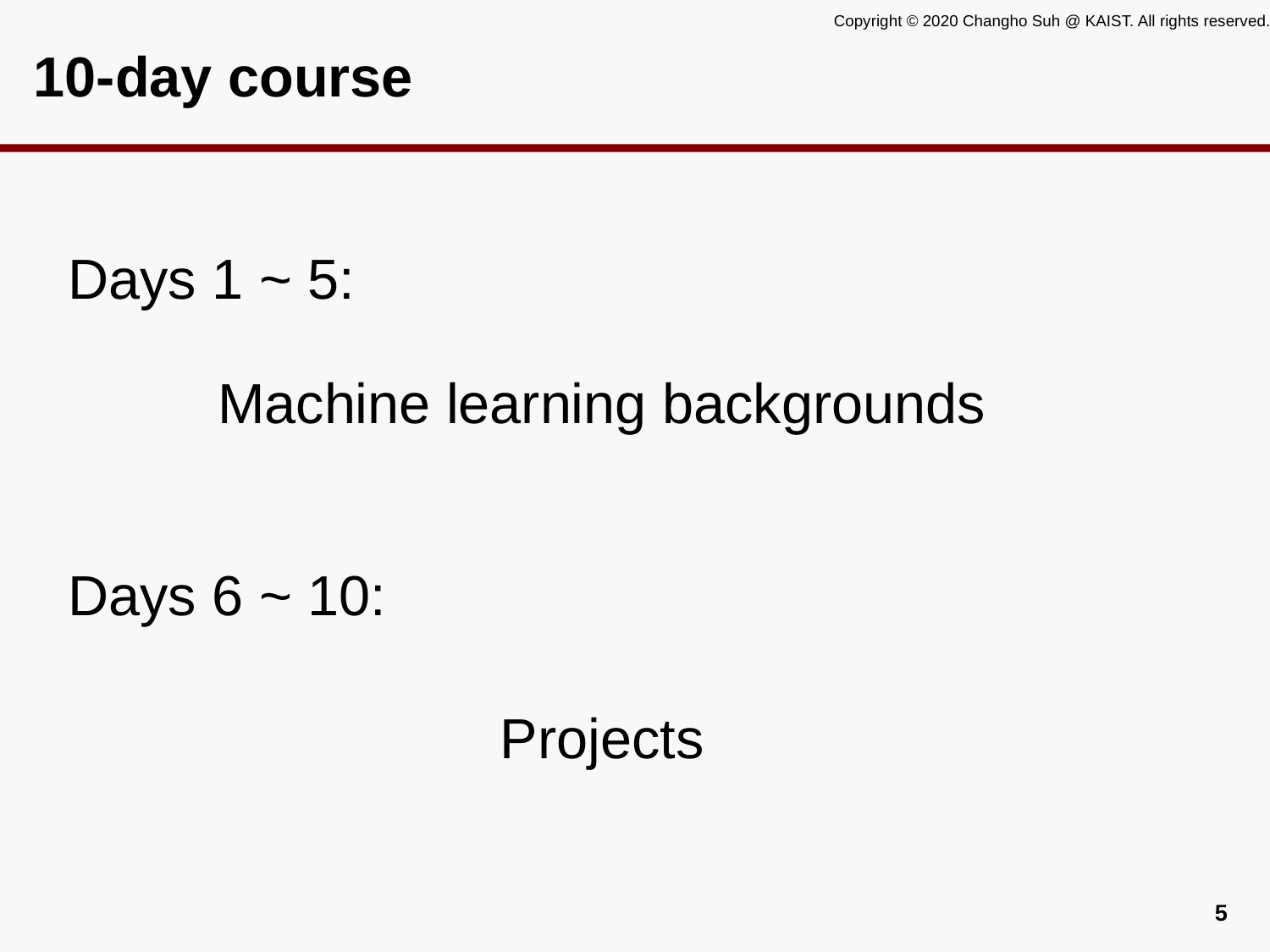

# 10-day course
Days 1 ~ 5:
Machine learning backgrounds
Days 6 ~ 10:
Projects
5